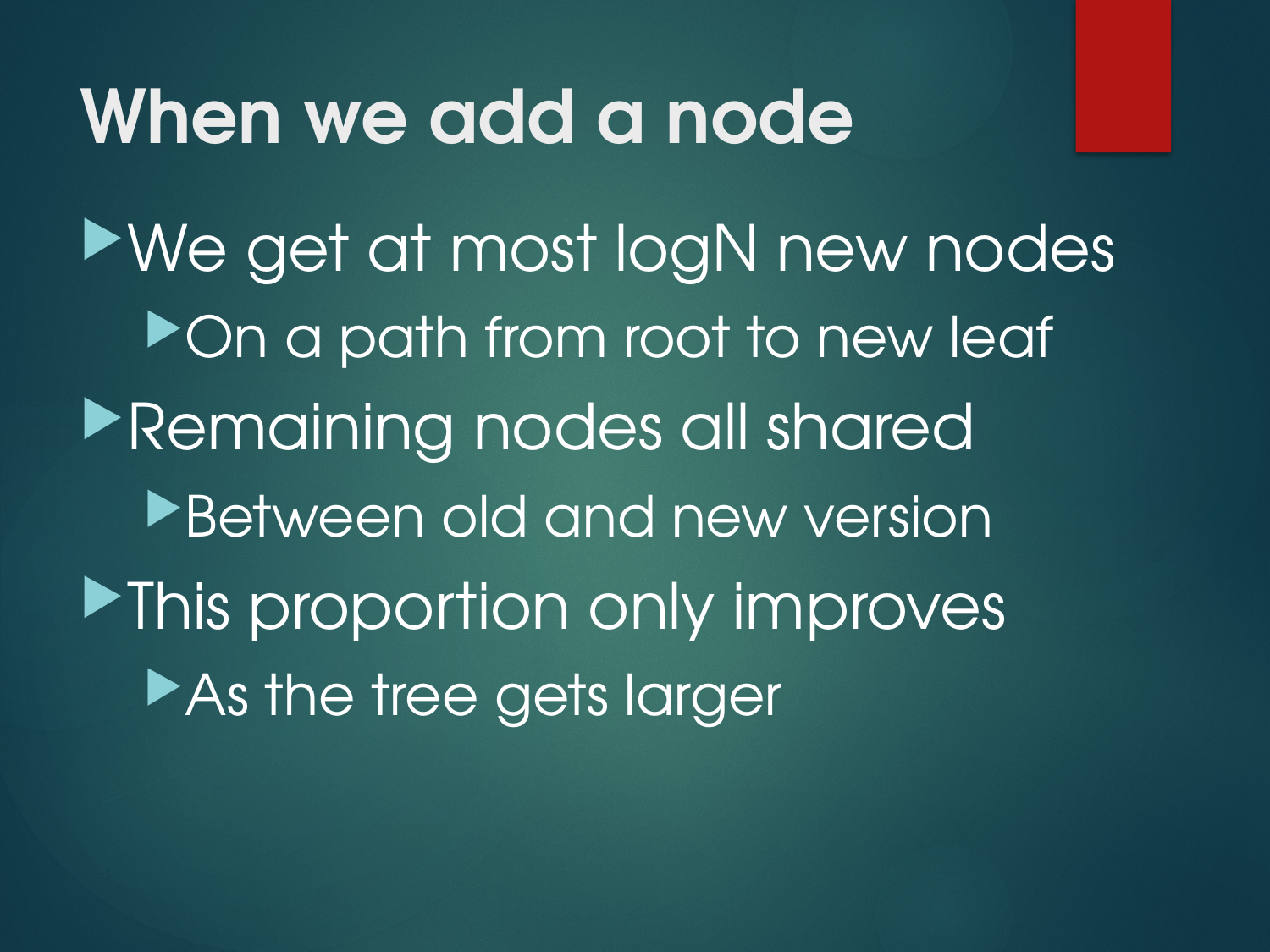

# When we add a node
We get at most logN new nodes
On a path from root to new leaf
Remaining nodes all shared
Between old and new version
This proportion only improves
As the tree gets larger